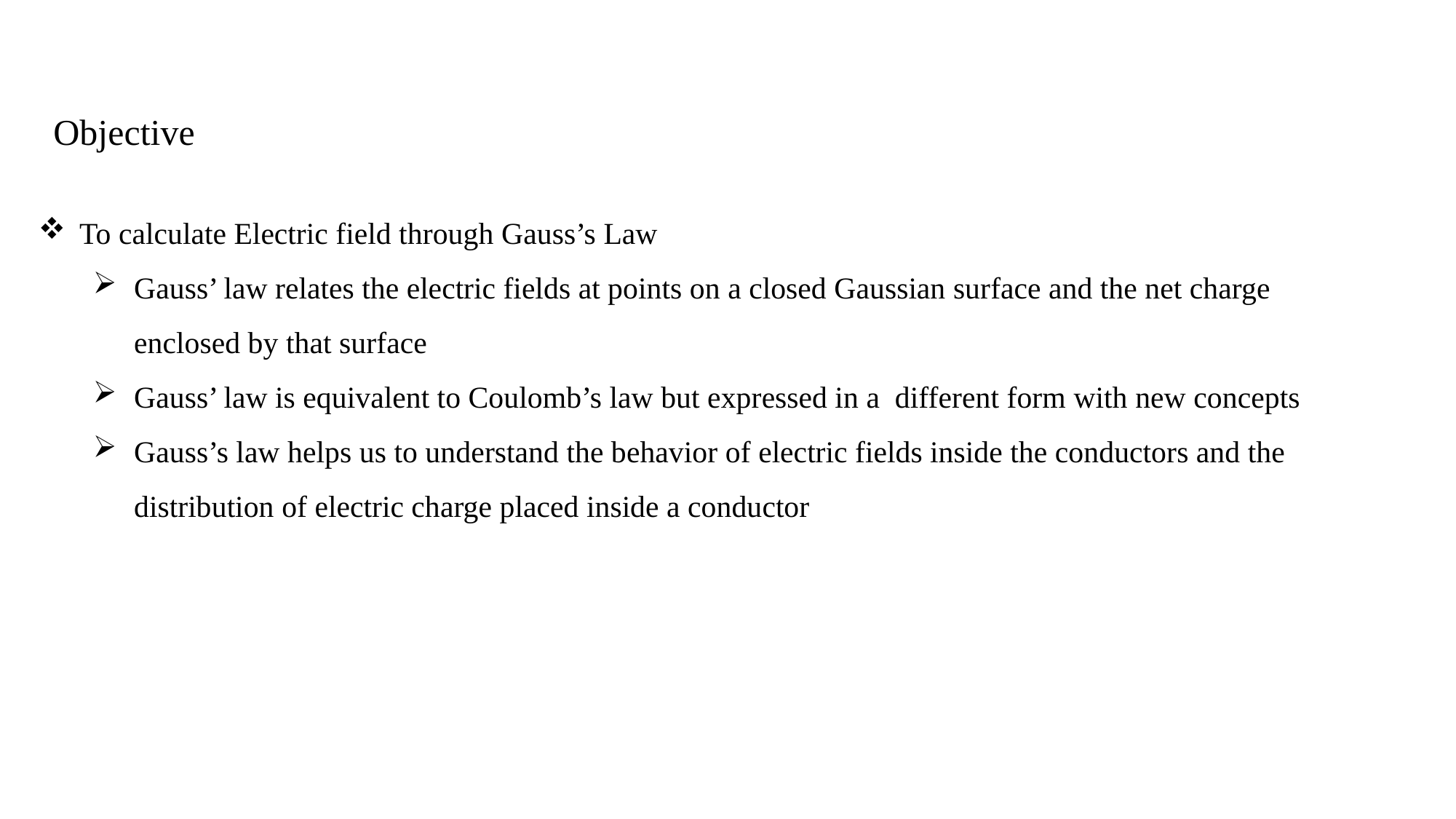

Objective
To calculate Electric field through Gauss’s Law
Gauss’ law relates the electric fields at points on a closed Gaussian surface and the net charge enclosed by that surface
Gauss’ law is equivalent to Coulomb’s law but expressed in a  different form with new concepts
Gauss’s law helps us to understand the behavior of electric fields inside the conductors and the distribution of electric charge placed inside a conductor